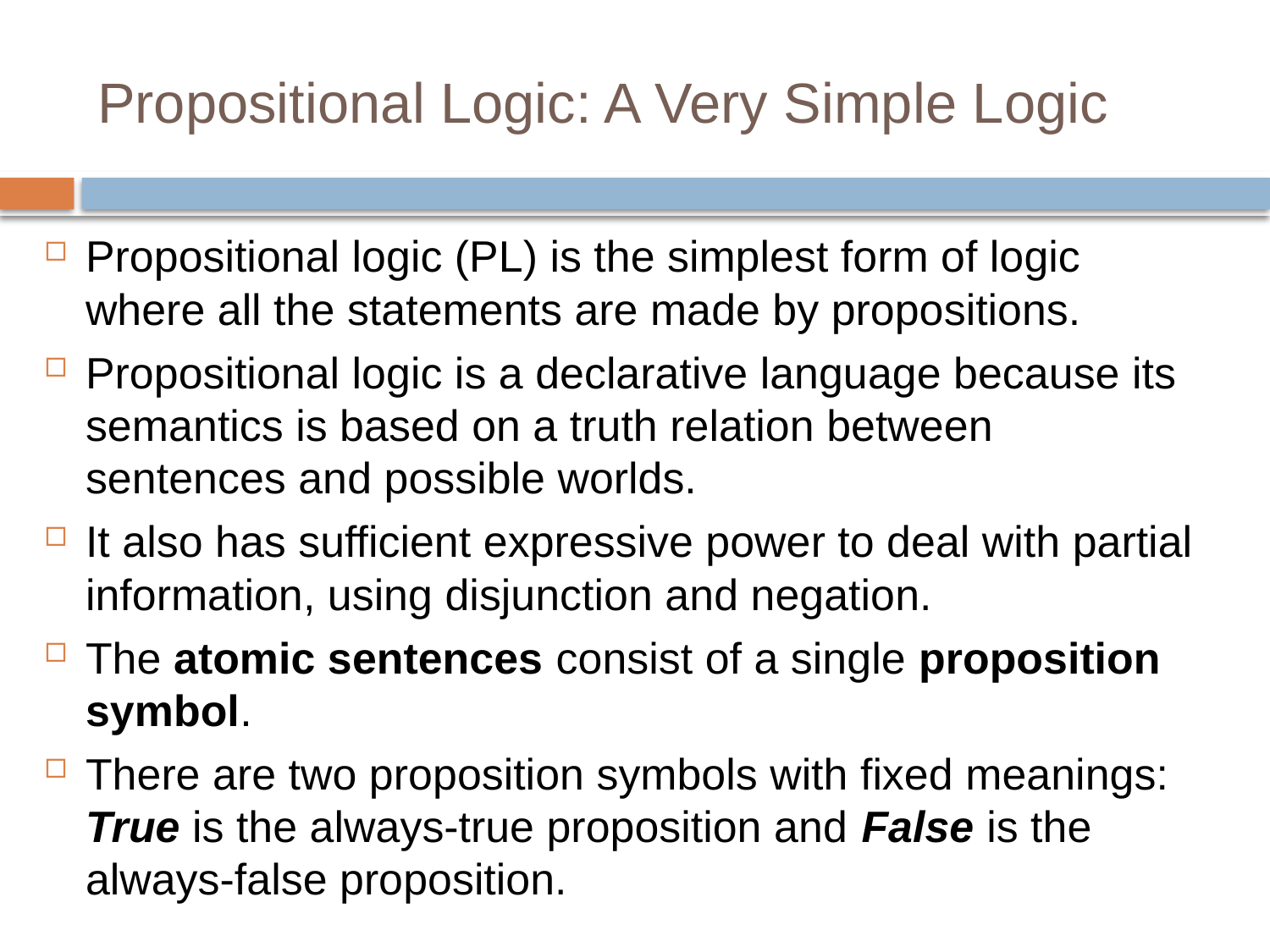

# Propositional Logic: A Very Simple Logic
Propositional logic (PL) is the simplest form of logic where all the statements are made by propositions.
Propositional logic is a declarative language because its semantics is based on a truth relation between sentences and possible worlds.
It also has sufficient expressive power to deal with partial information, using disjunction and negation.
The atomic sentences consist of a single proposition symbol.
There are two proposition symbols with fixed meanings: True is the always-true proposition and False is the always-false proposition.